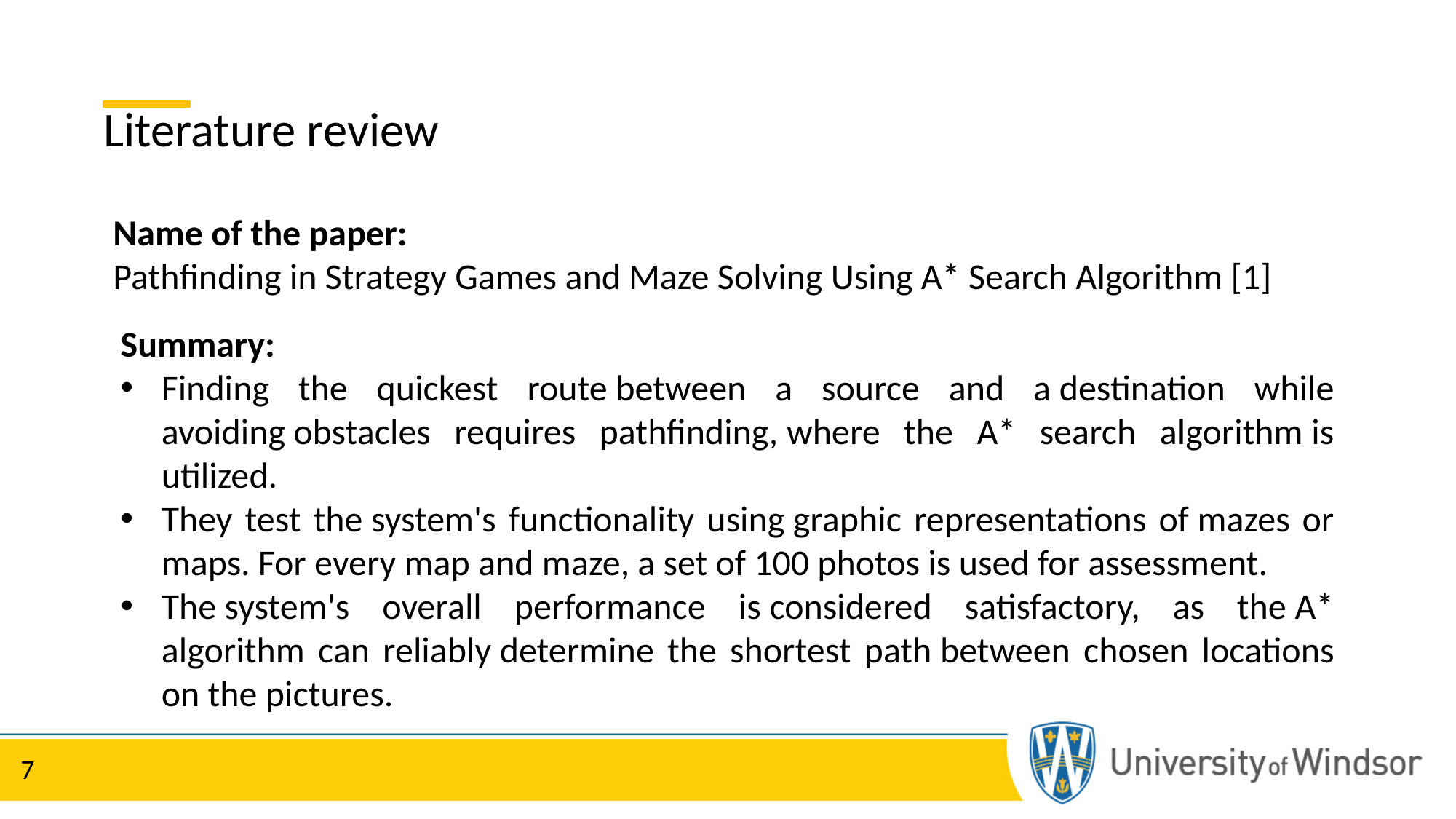

# Literature review
Name of the paper:
Pathfinding in Strategy Games and Maze Solving Using A* Search Algorithm [1]

Summary:
Finding the quickest route between a source and a destination while avoiding obstacles requires pathfinding, where the A* search algorithm is utilized.
They test the system's functionality using graphic representations of mazes or maps. For every map and maze, a set of 100 photos is used for assessment.
The system's overall performance is considered satisfactory, as the A* algorithm can reliably determine the shortest path between chosen locations on the pictures.

7